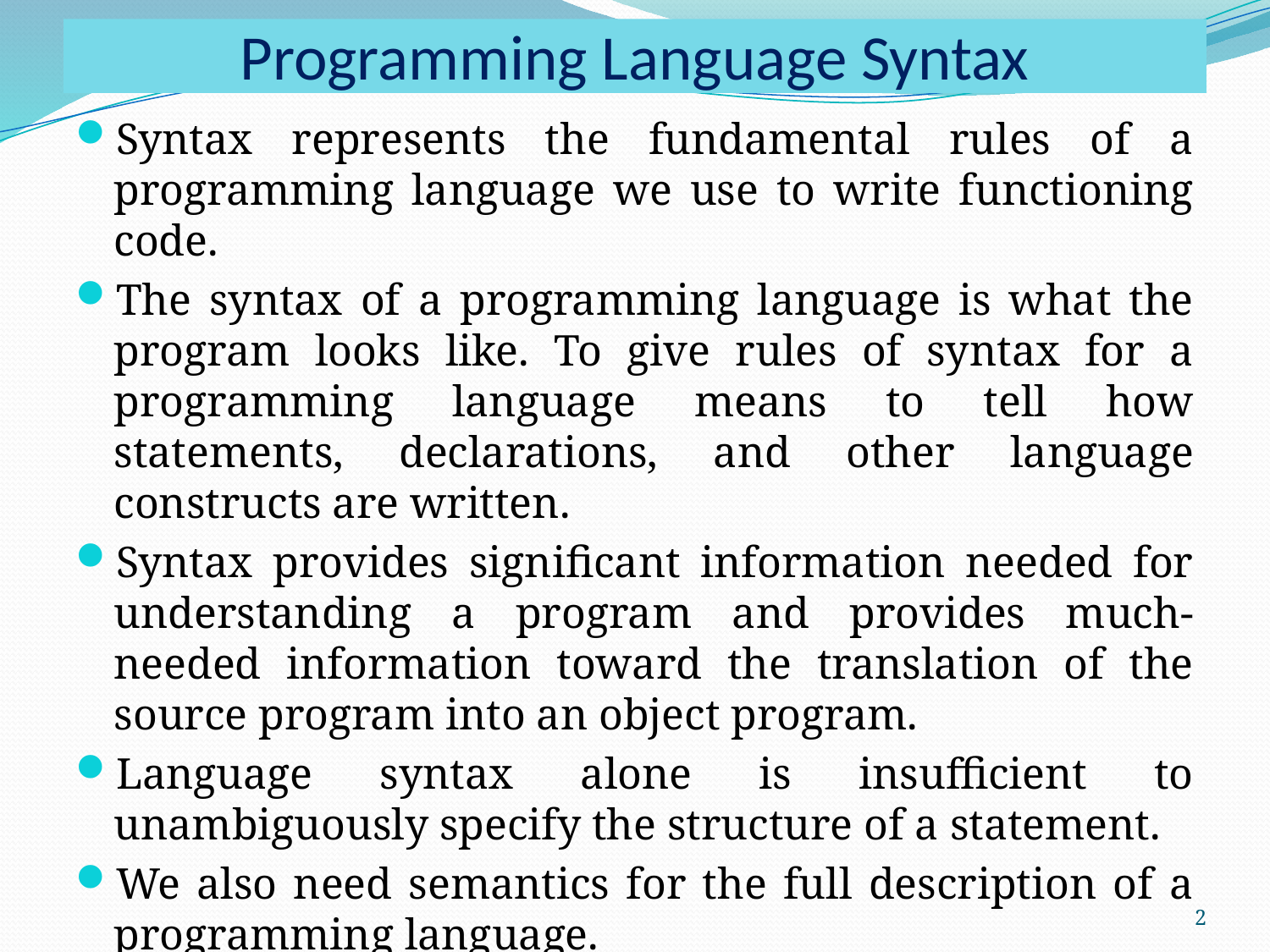

# Programming Language Syntax
Syntax represents the fundamental rules of a programming language we use to write functioning code.
The syntax of a programming language is what the program looks like. To give rules of syntax for a programming language means to tell how statements, declarations, and other language constructs are written.
Syntax provides significant information needed for understanding a program and provides much-needed information toward the translation of the source program into an object program.
Language syntax alone is insufficient to unambiguously specify the structure of a statement.
We also need semantics for the full description of a programming language.
2